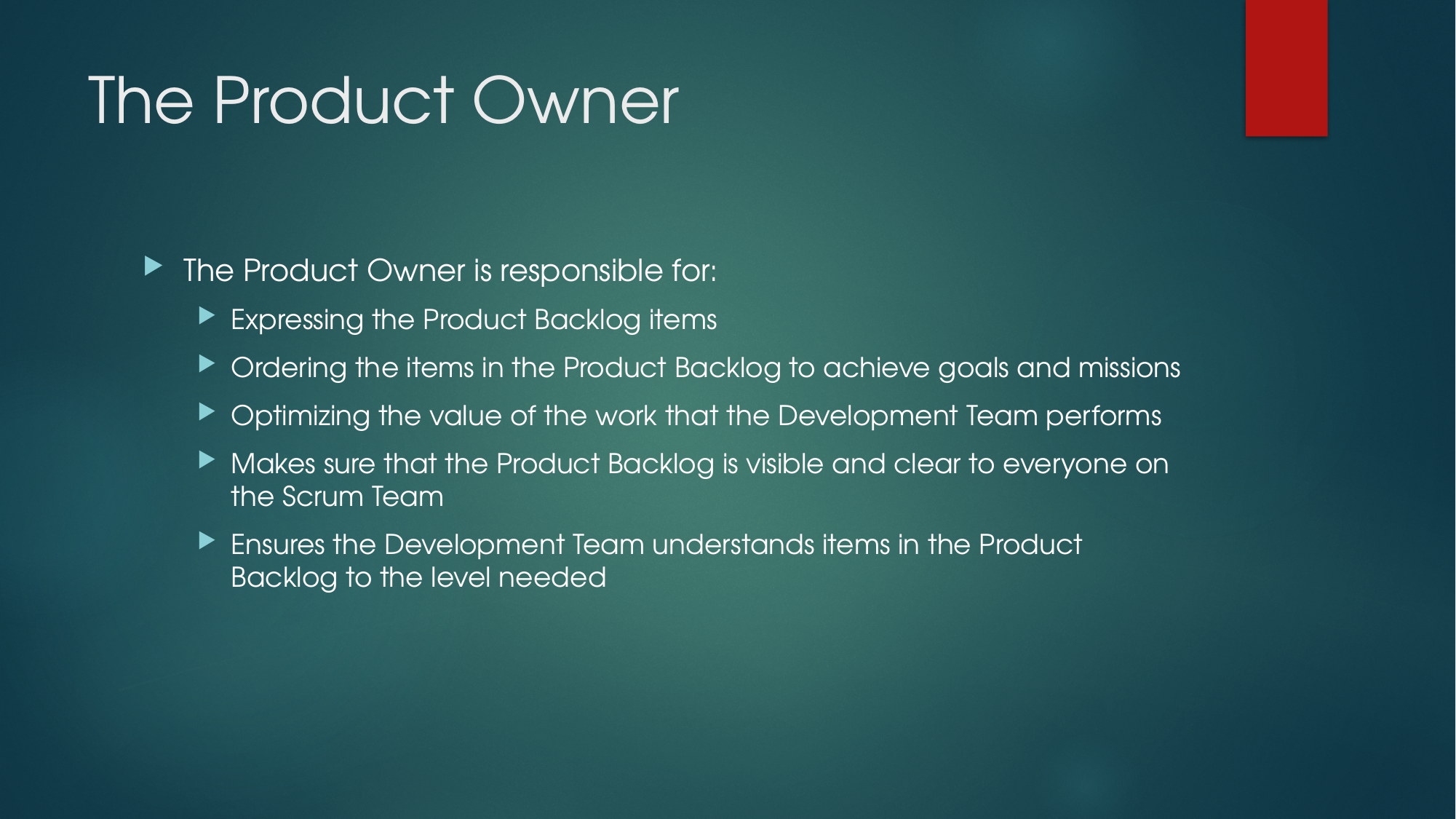

# The Product Owner
The Product Owner is responsible for:
Expressing the Product Backlog items
Ordering the items in the Product Backlog to achieve goals and missions
Optimizing the value of the work that the Development Team performs
Makes sure that the Product Backlog is visible and clear to everyone on the Scrum Team
Ensures the Development Team understands items in the Product Backlog to the level needed